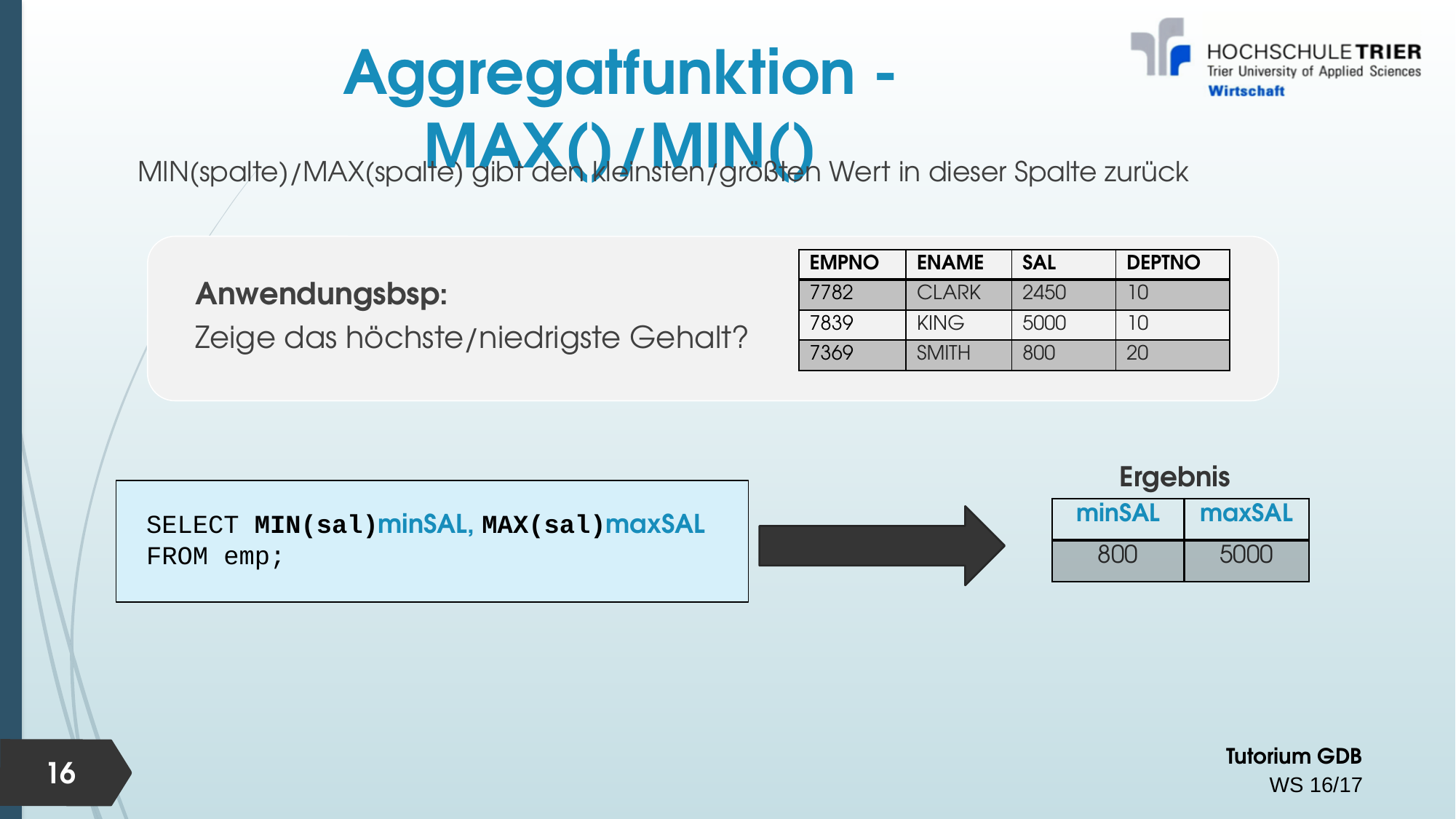

# Aggregatfunktion - MAX()/MIN()
MIN(spalte)/MAX(spalte) gibt den kleinsten/größten Wert in dieser Spalte zurück

| EMPNO | ENAME | SAL | DEPTNO |
| --- | --- | --- | --- |
| 7782 | CLARK | 2450 | 10 |
| 7839 | KING | 5000 | 10 |
| 7369 | SMITH | 800 | 20 |
Anwendungsbsp:
Zeige das höchste/niedrigste Gehalt?
Ergebnis
SELECT MIN(sal)minSAL, MAX(sal)maxSAL
FROM emp;
| minSAL |
| --- |
| 800 |
| maxSAL |
| --- |
| 5000 |